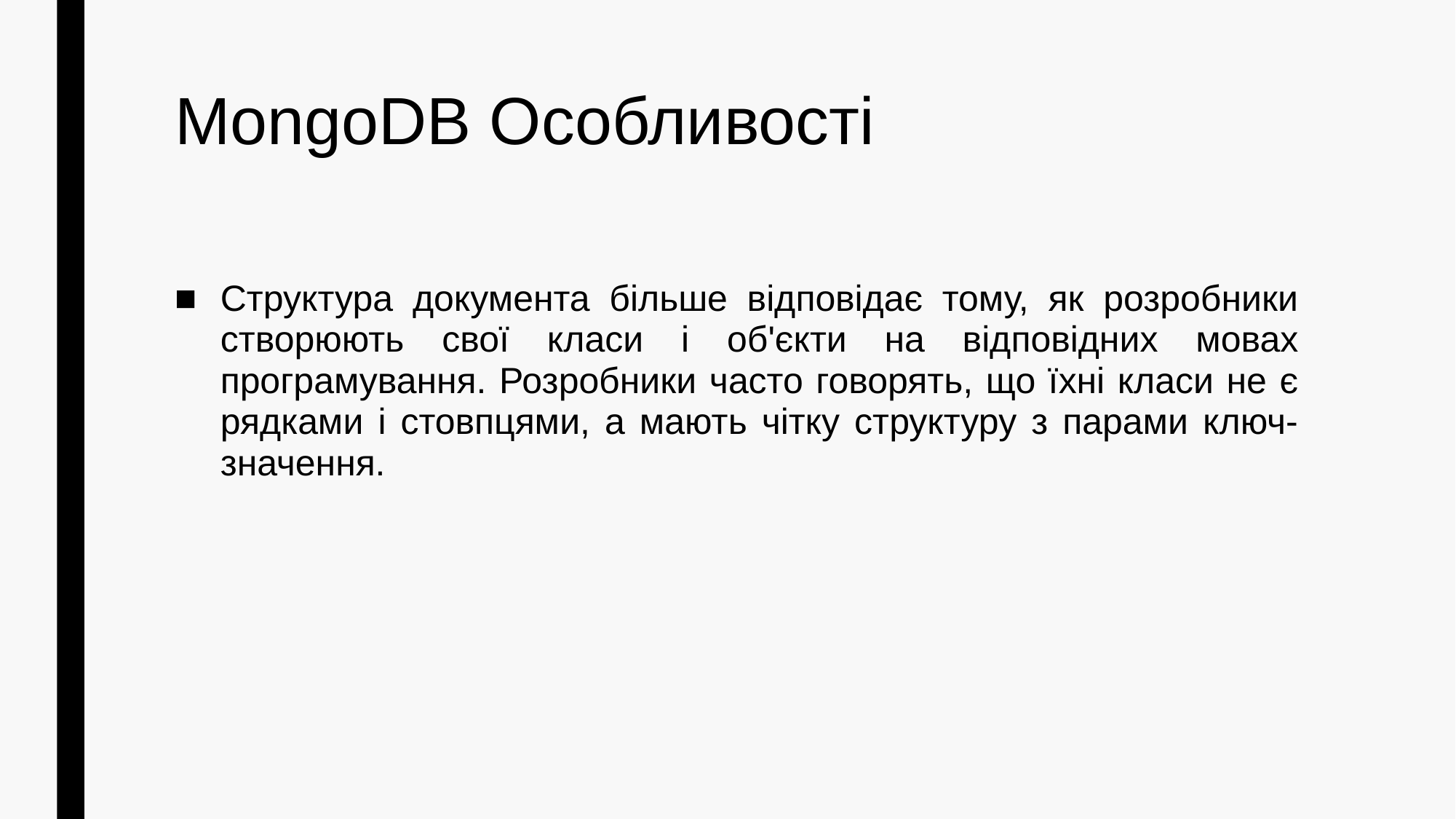

# MongoDB Особливості
Структура документа більше відповідає тому, як розробники створюють свої класи і об'єкти на відповідних мовах програмування. Розробники часто говорять, що їхні класи не є рядками і стовпцями, а мають чітку структуру з парами ключ-значення.